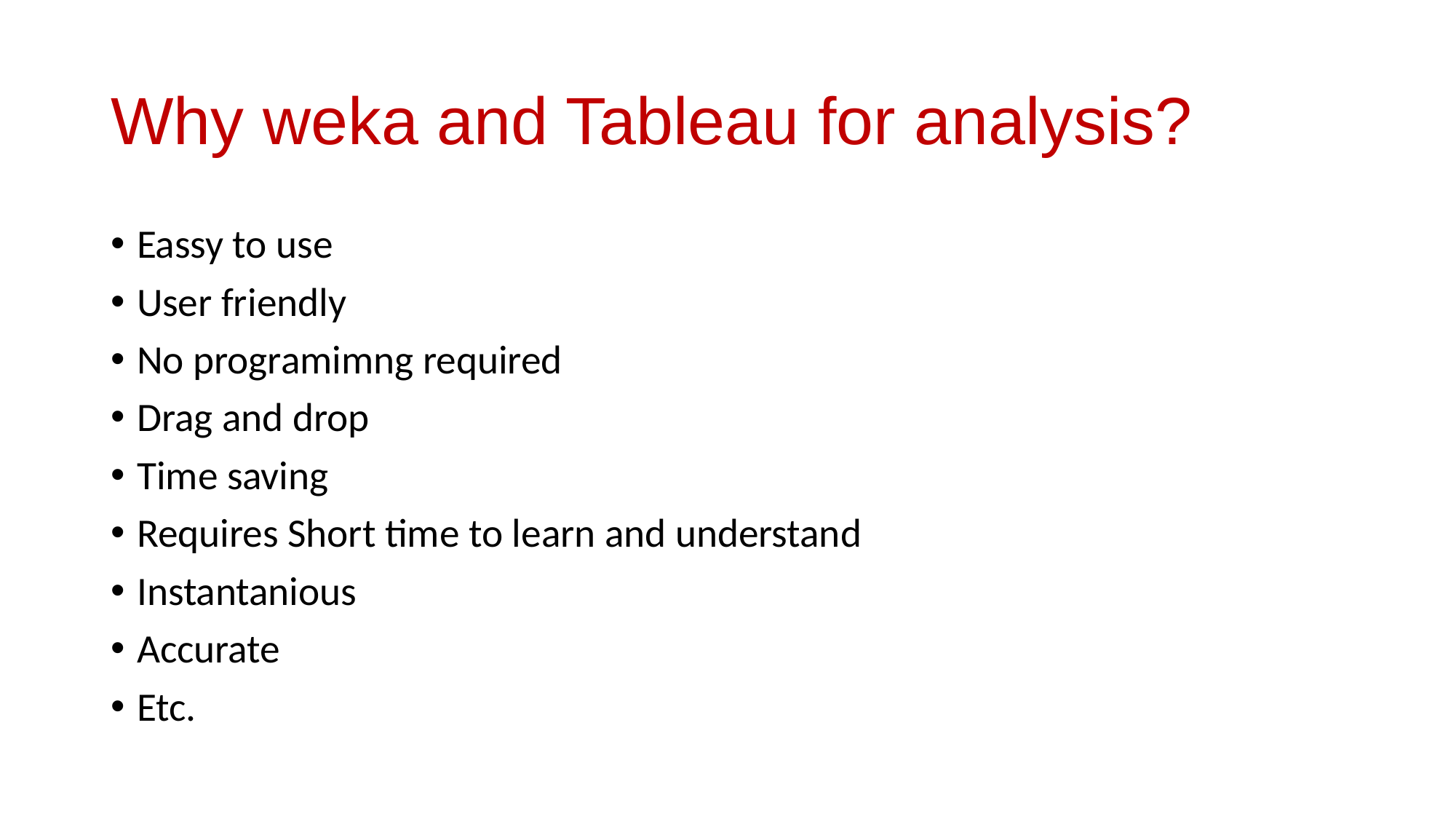

# Why weka and Tableau for analysis?
Eassy to use
User friendly
No programimng required
Drag and drop
Time saving
Requires Short time to learn and understand
Instantanious
Accurate
Etc.